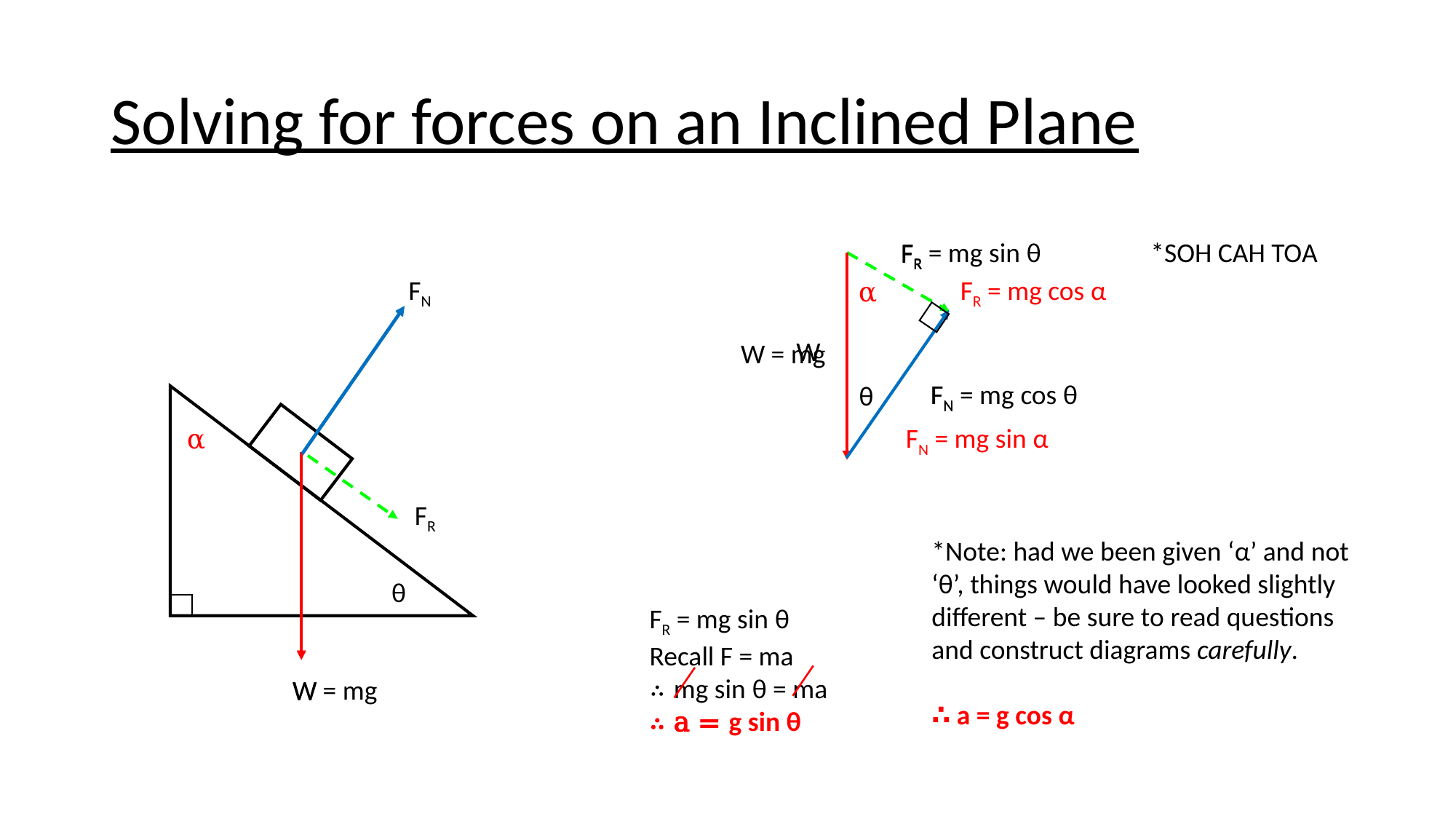

# Solving for forces on an Inclined Plane
FR = mg sin θ
*SOH CAH TOA
FR
FN
FR = mg cos α
α

W
W = mg
FN
FN = mg cos θ
θ

FN = mg sin α
α

FR
*Note: had we been given ‘α’ and not ‘θ’, things would have looked slightly different – be sure to read questions and construct diagrams carefully.

∴ a = g cos α
θ

FR = mg sin θ
Recall F = ma
∴ mg sin θ = ma
∴ a = g sin θ
W = mg
W